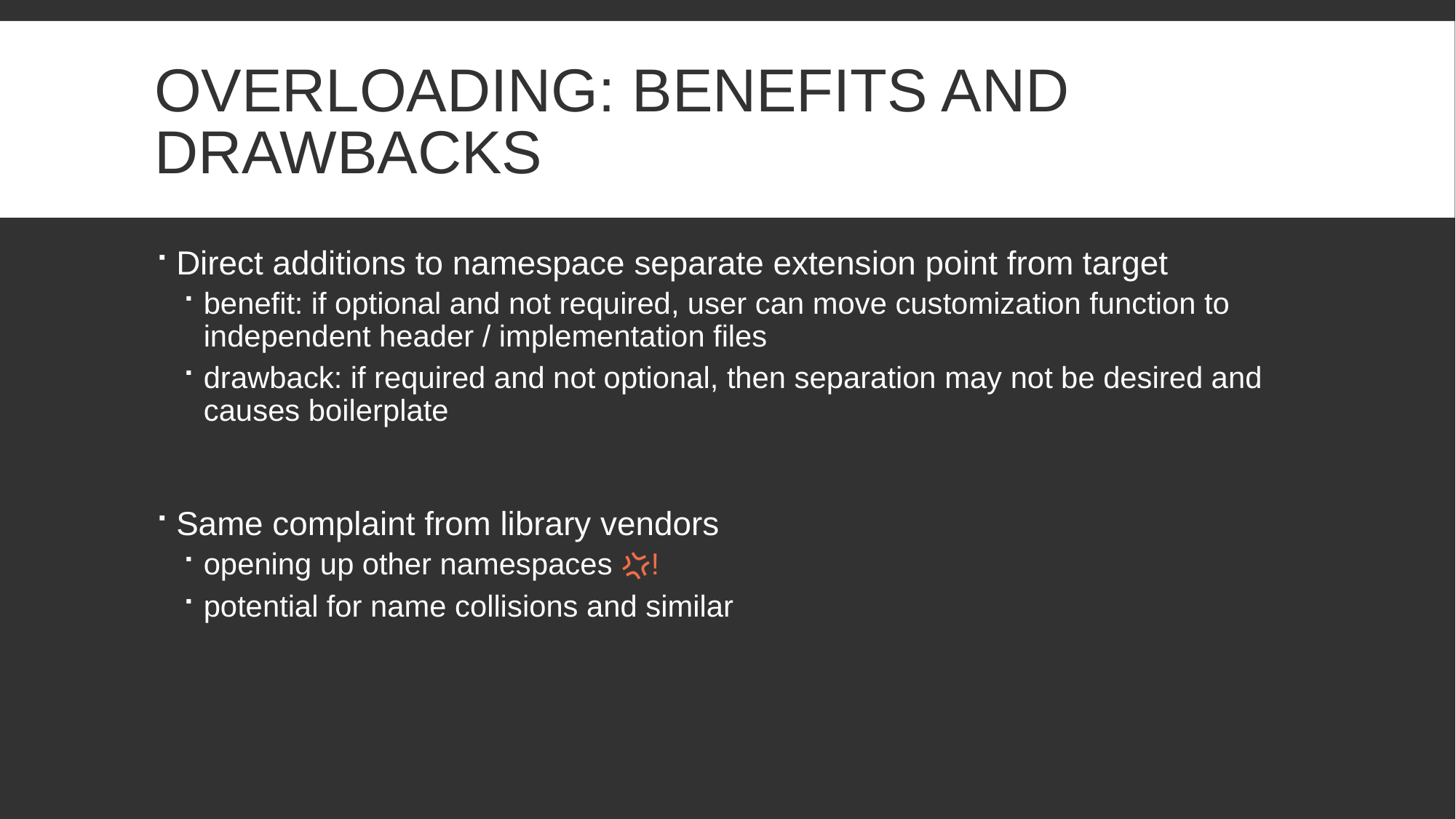

# Overloading: benefits and drawbacks
Direct additions to namespace separate extension point from target
benefit: if optional and not required, user can move customization function to independent header / implementation files
drawback: if required and not optional, then separation may not be desired and causes boilerplate

Same complaint from library vendors
opening up other namespaces 💢!
potential for name collisions and similar